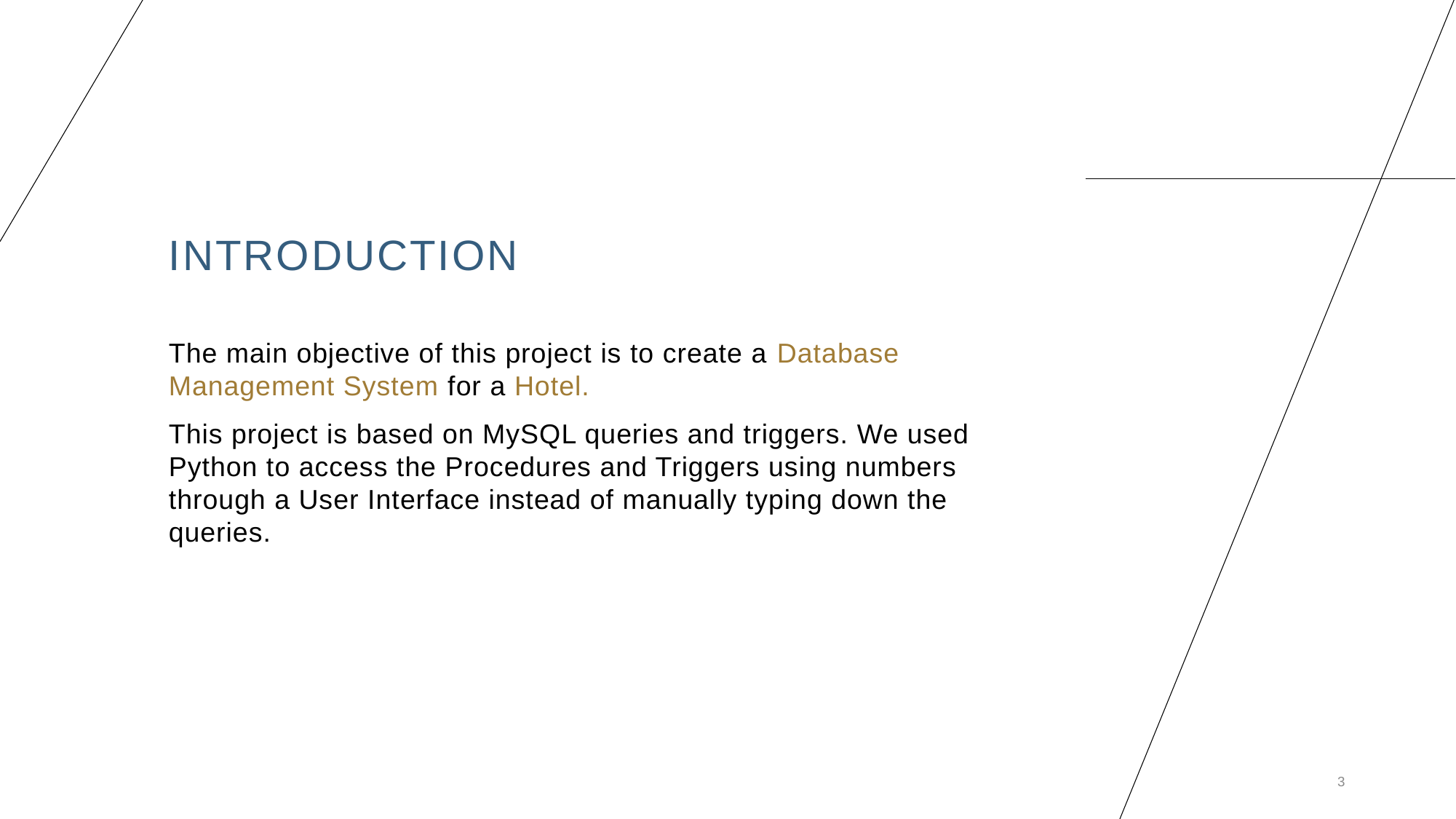

# Introduction
The main objective of this project is to create a Database Management System for a Hotel.
This project is based on MySQL queries and triggers. We used Python to access the Procedures and Triggers using numbers through a User Interface instead of manually typing down the queries.
3